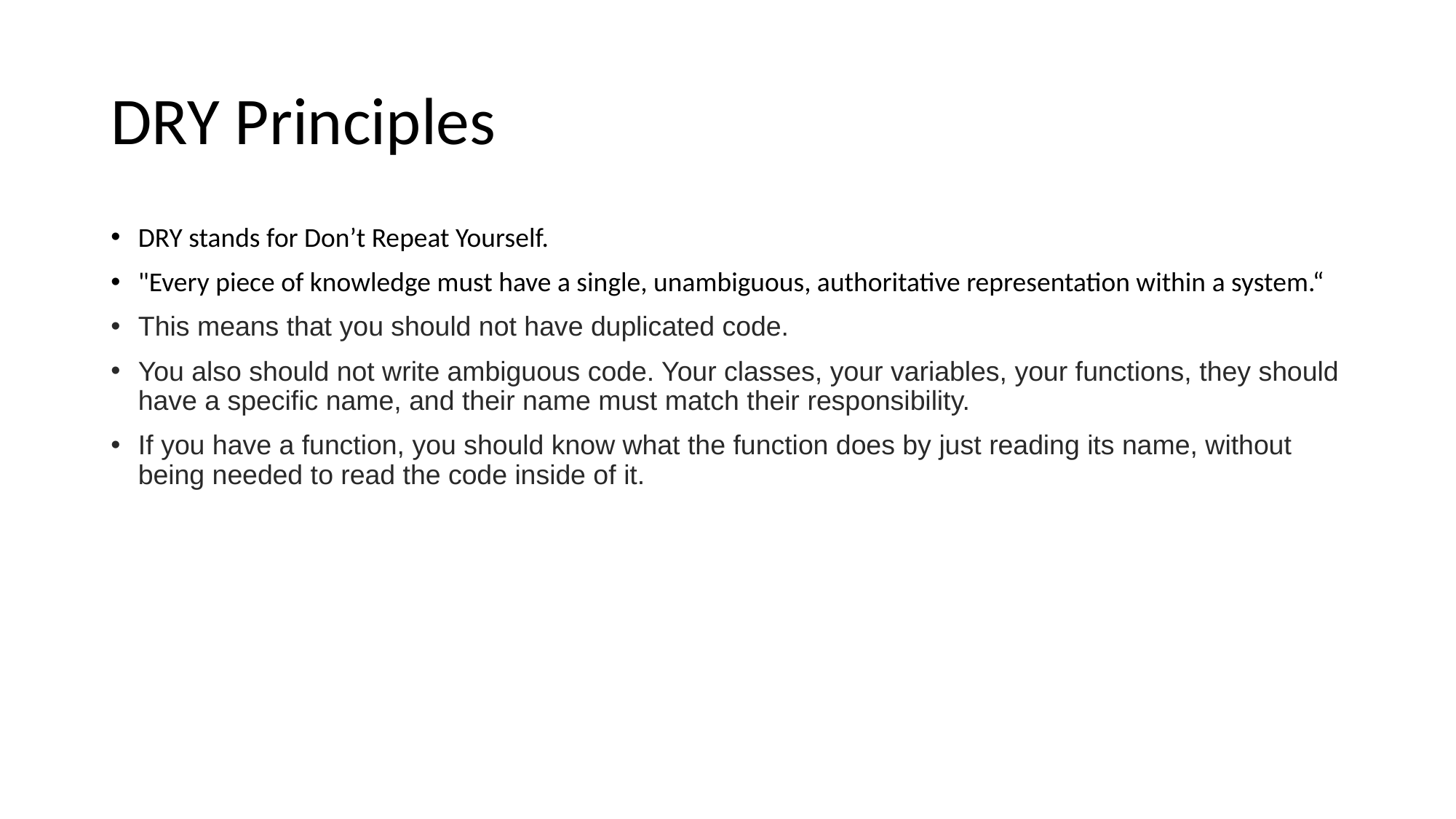

# DRY Principles
DRY stands for Don’t Repeat Yourself.
"Every piece of knowledge must have a single, unambiguous, authoritative representation within a system.“
This means that you should not have duplicated code.
You also should not write ambiguous code. Your classes, your variables, your functions, they should have a specific name, and their name must match their responsibility.
If you have a function, you should know what the function does by just reading its name, without being needed to read the code inside of it.